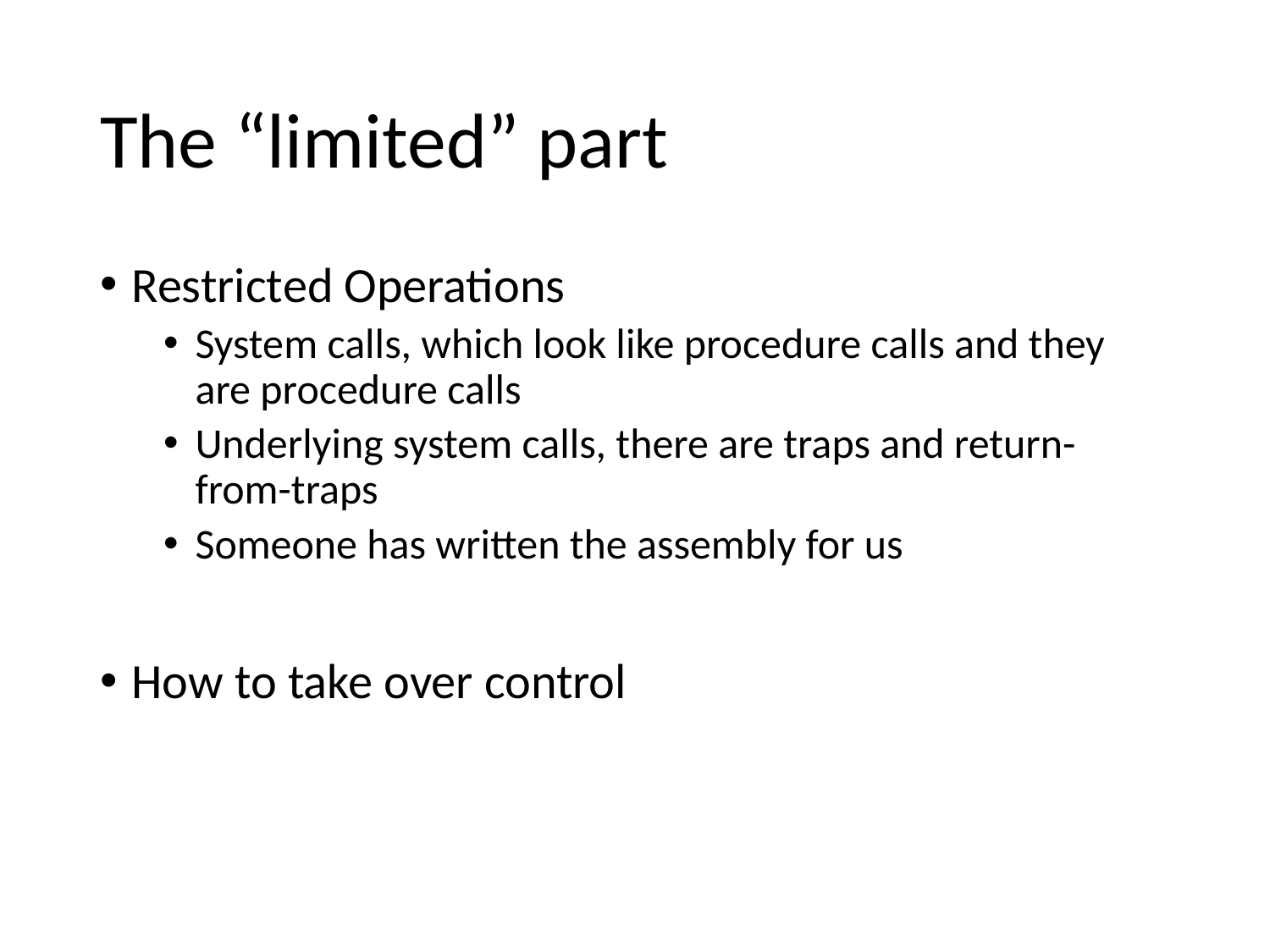

# The “limited” part
Restricted Operations
System calls, which look like procedure calls and they are procedure calls
Underlying system calls, there are traps and return-from-traps
Someone has written the assembly for us

How to take over control